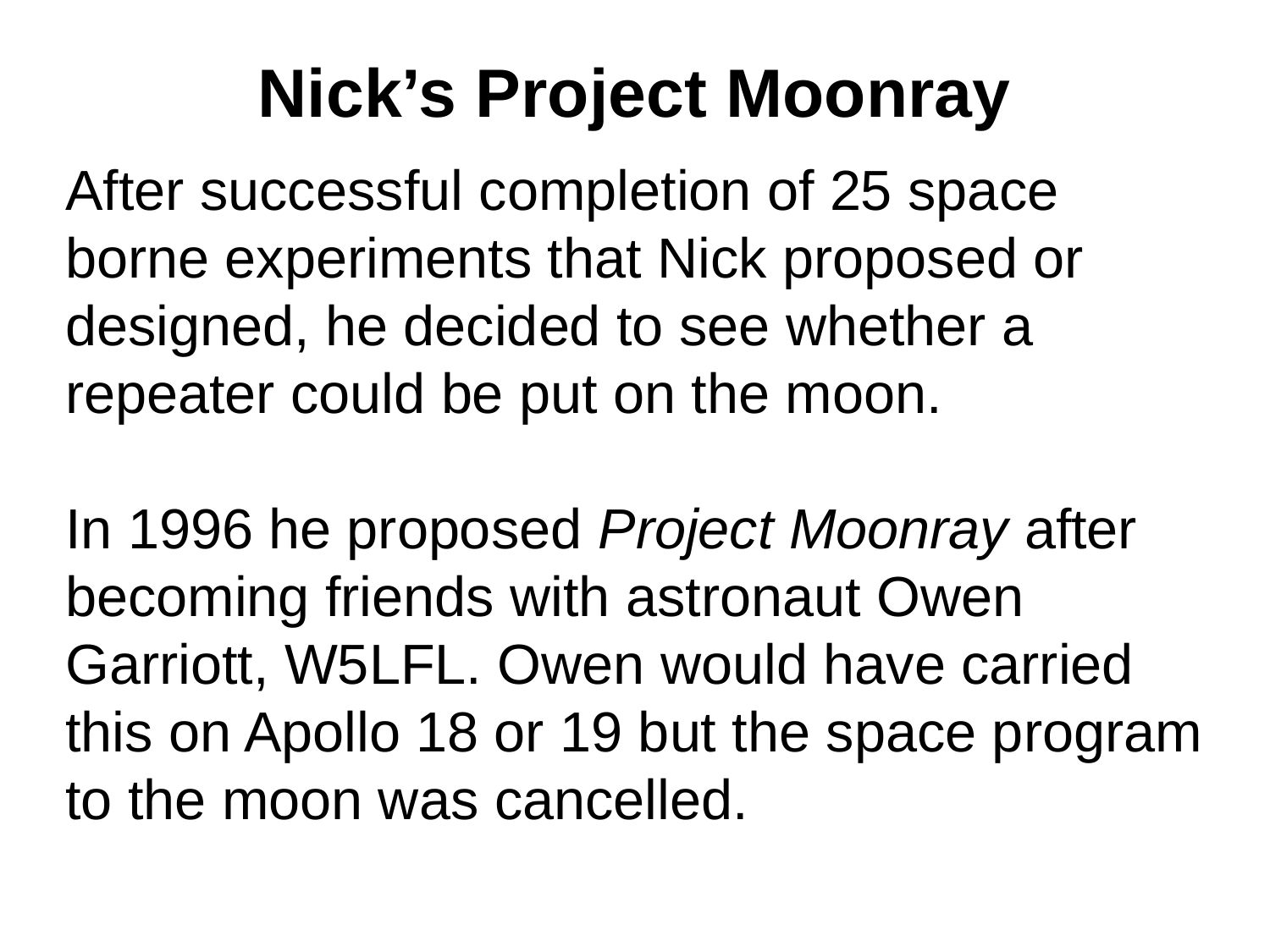

# Nick’s Project Moonray
After successful completion of 25 space borne experiments that Nick proposed or designed, he decided to see whether a repeater could be put on the moon.

In 1996 he proposed Project Moonray after becoming friends with astronaut Owen Garriott, W5LFL. Owen would have carried this on Apollo 18 or 19 but the space program to the moon was cancelled.